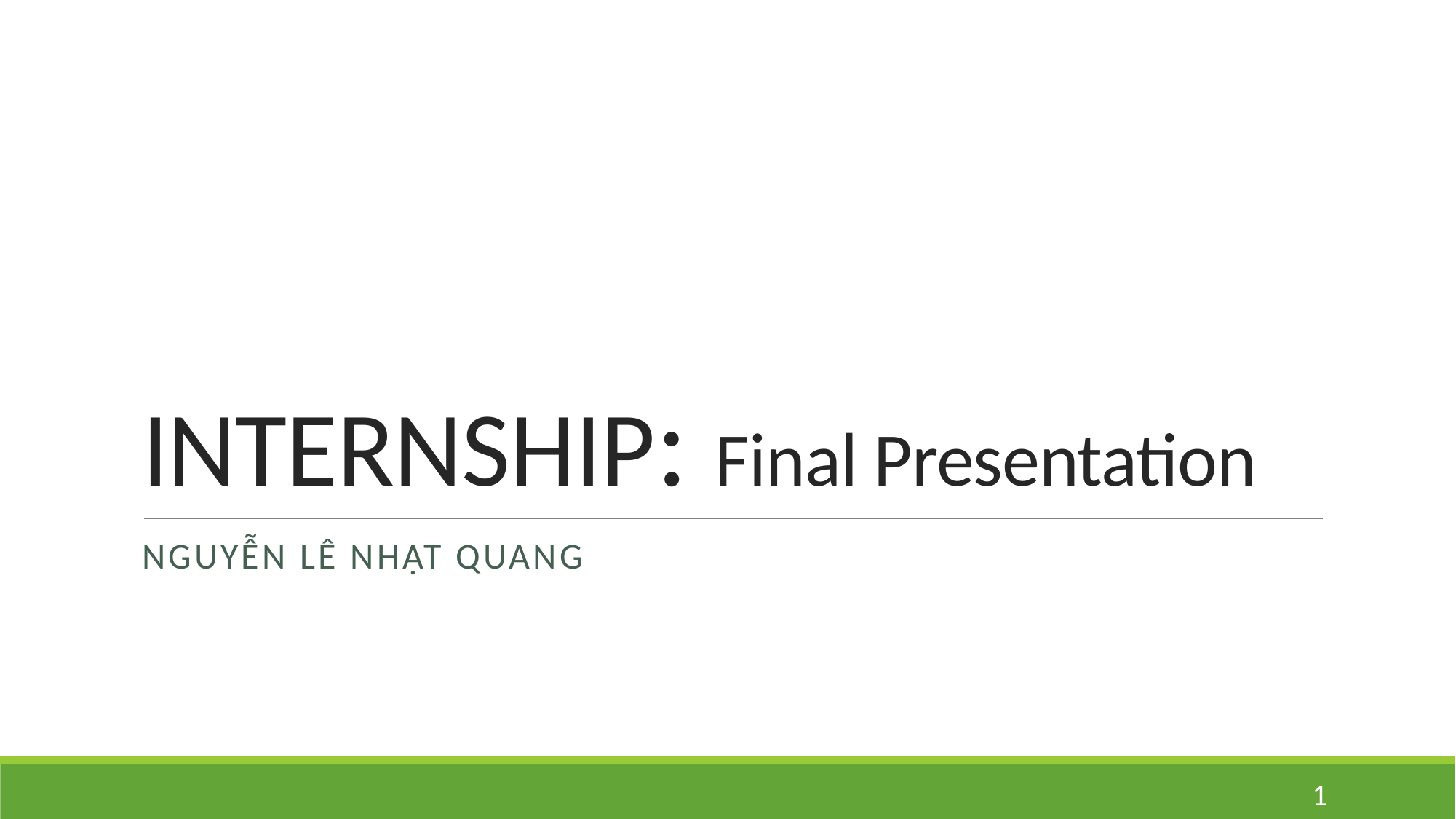

# INTERNSHIP: Final Presentation
Nguyễn lê nhật quang
1